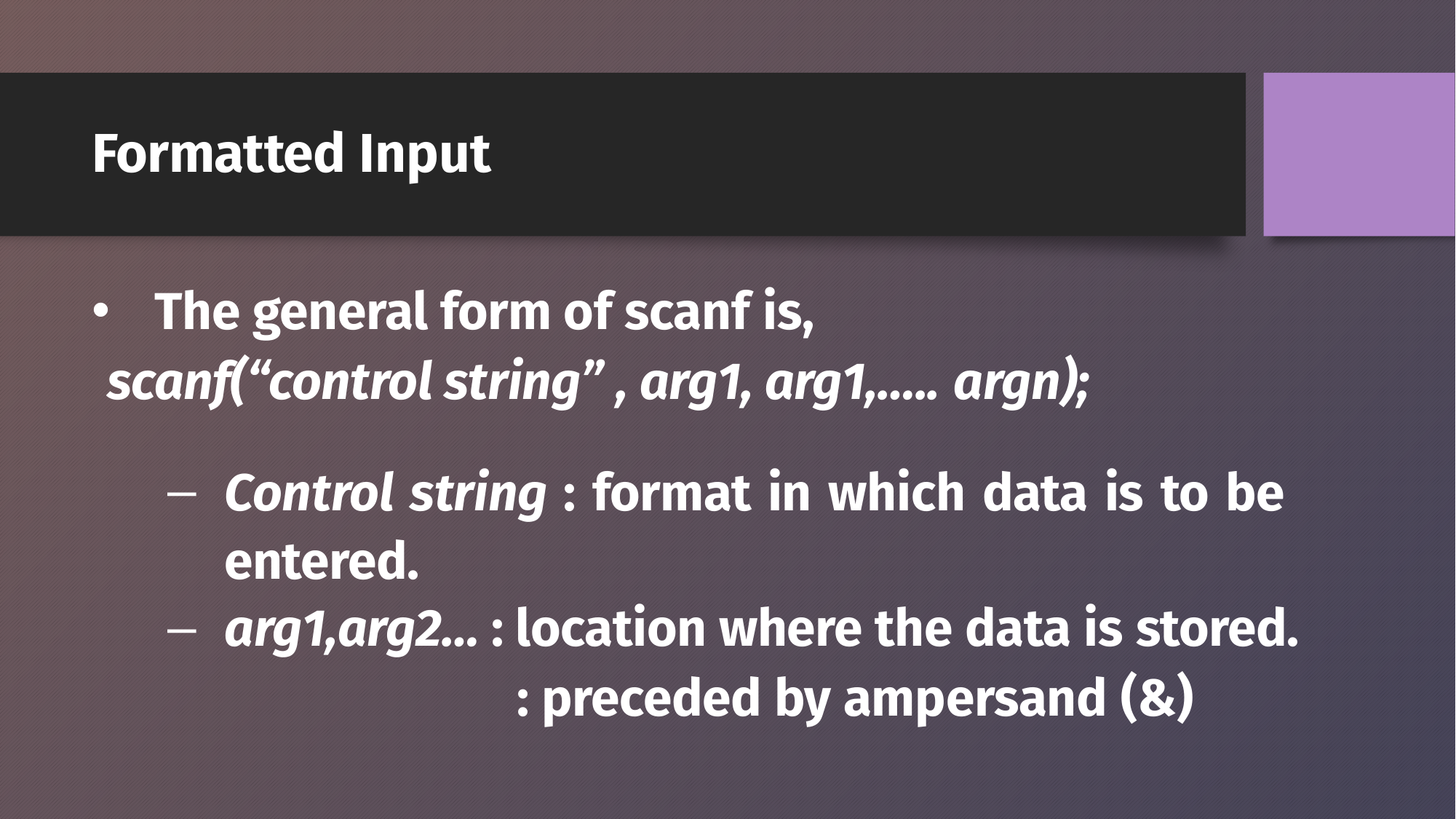

# Formatted Input
The general form of scanf is,
scanf(“control string” , arg1, arg1,….. argn);
Control string : format in which data is to be  entered.
arg1,arg2… : location where the data is stored.
     : preceded by ampersand (&)